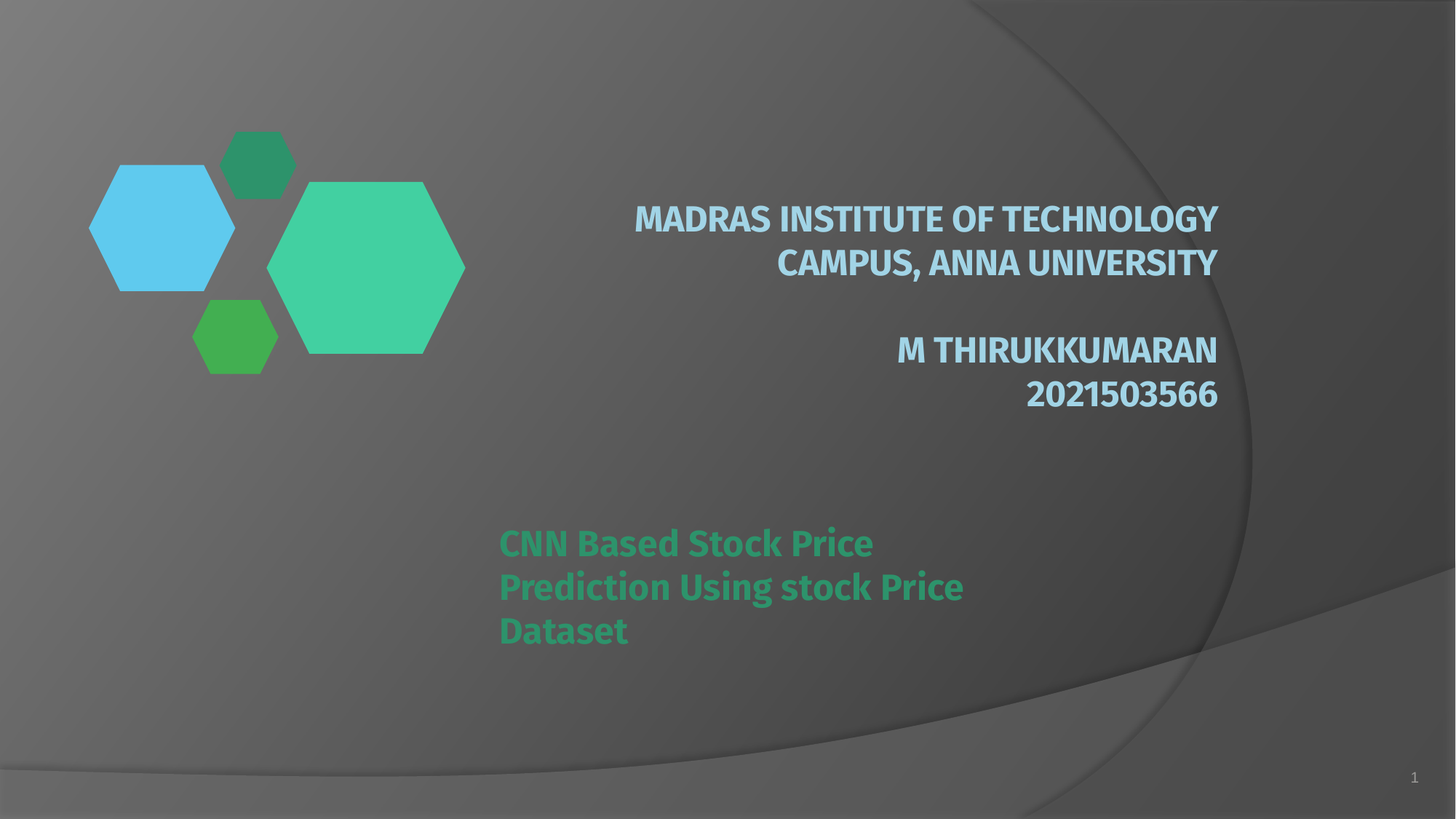

# Madras Institute of Technology campus, Anna University M THIRUKKUMARAN 2021503566

CNN Based Stock Price Prediction Using stock Price Dataset
1